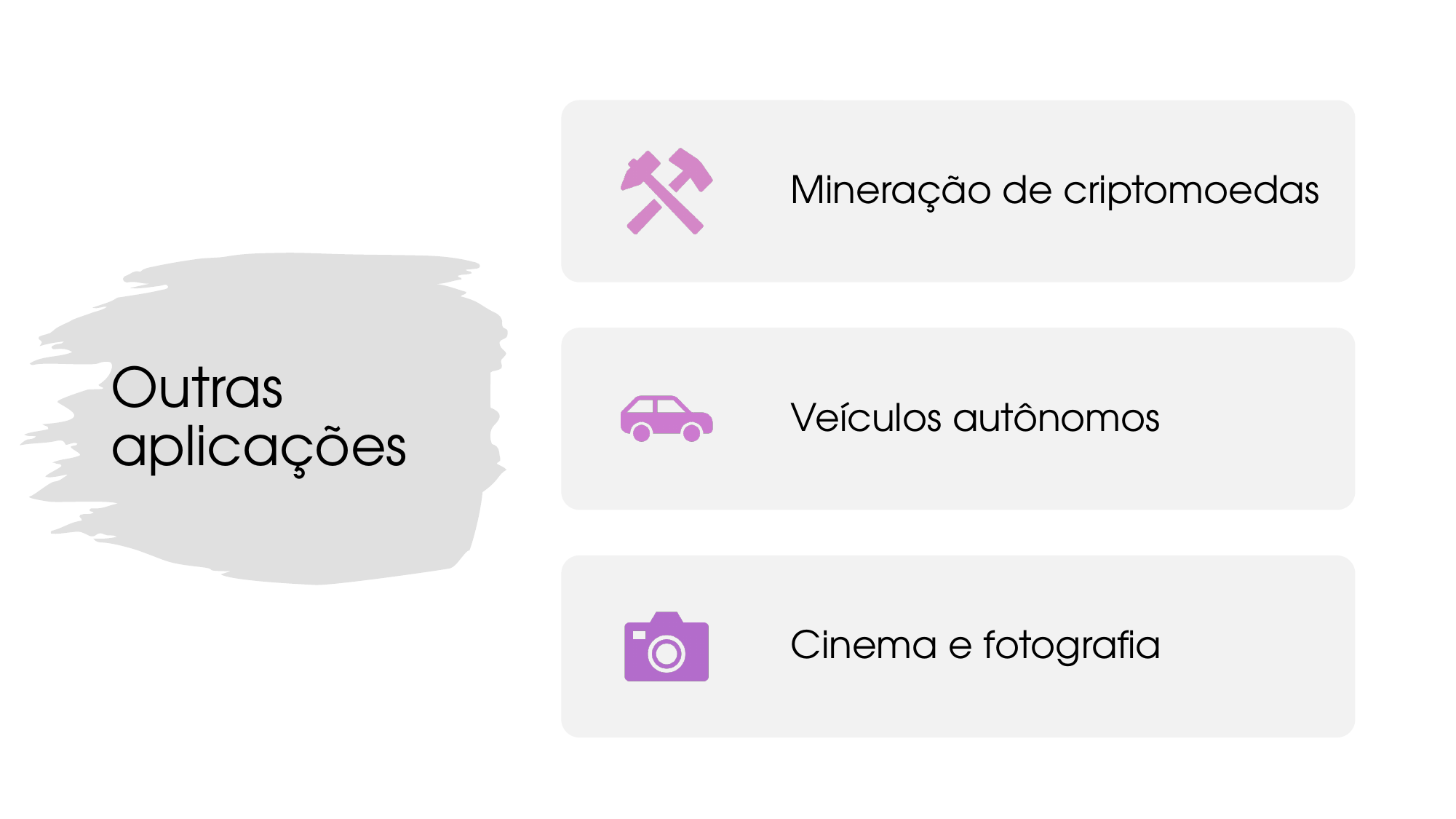

Mineração de criptomoedas
Veículos autônomos
Cinema e fotografia
# Outras aplicações